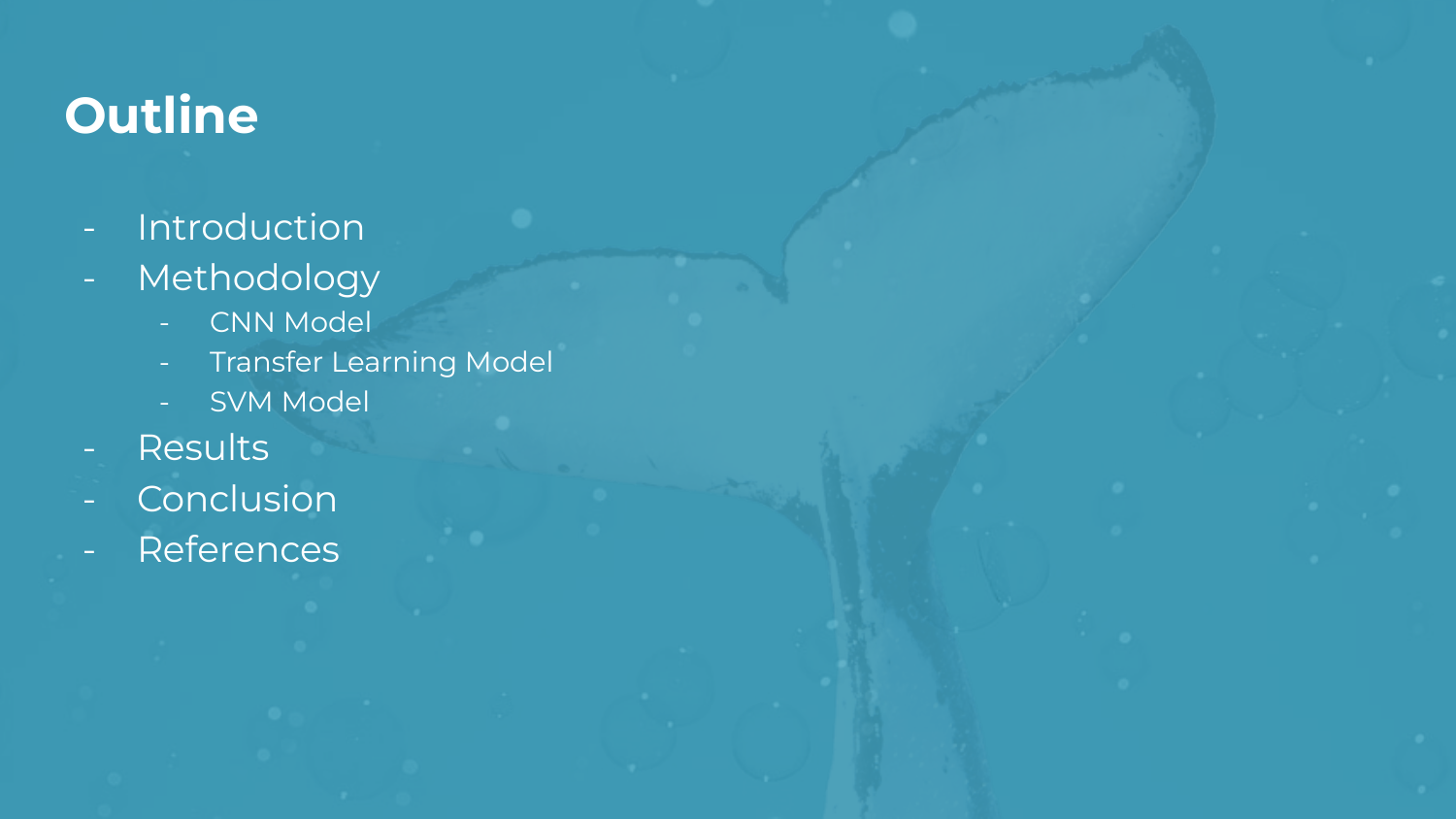

# Outline
Introduction
Methodology
CNN Model
Transfer Learning Model
SVM Model
Results
Conclusion
References